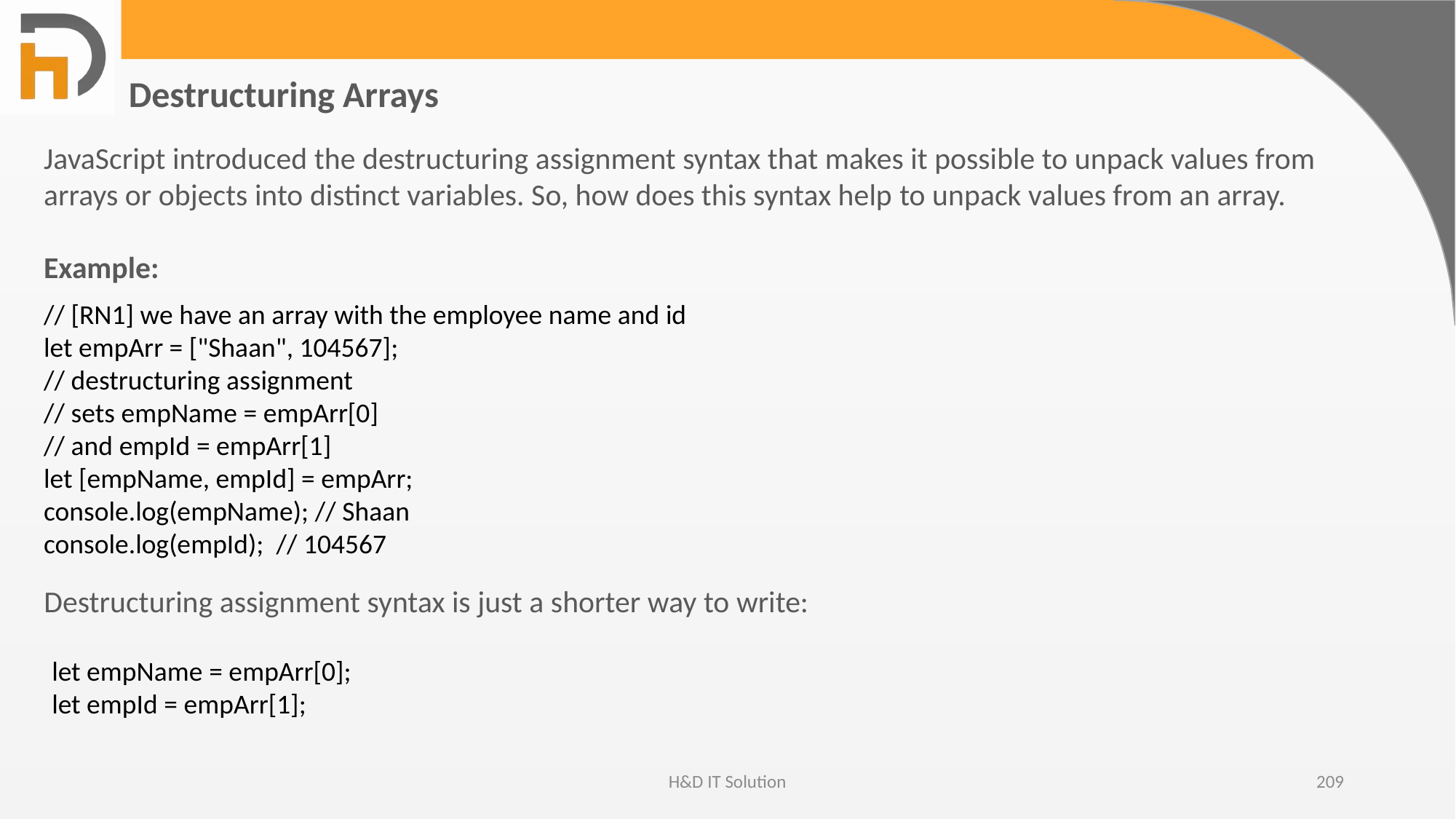

Destructuring Arrays
JavaScript introduced the destructuring assignment syntax that makes it possible to unpack values from arrays or objects into distinct variables. So, how does this syntax help to unpack values from an array.

Example:
// [RN1] we have an array with the employee name and id
let empArr = ["Shaan", 104567];
// destructuring assignment
// sets empName = empArr[0]
// and empId = empArr[1]
let [empName, empId] = empArr;
console.log(empName); // Shaan
console.log(empId);  // 104567
Destructuring assignment syntax is just a shorter way to write:
let empName = empArr[0];
let empId = empArr[1];
H&D IT Solution
209